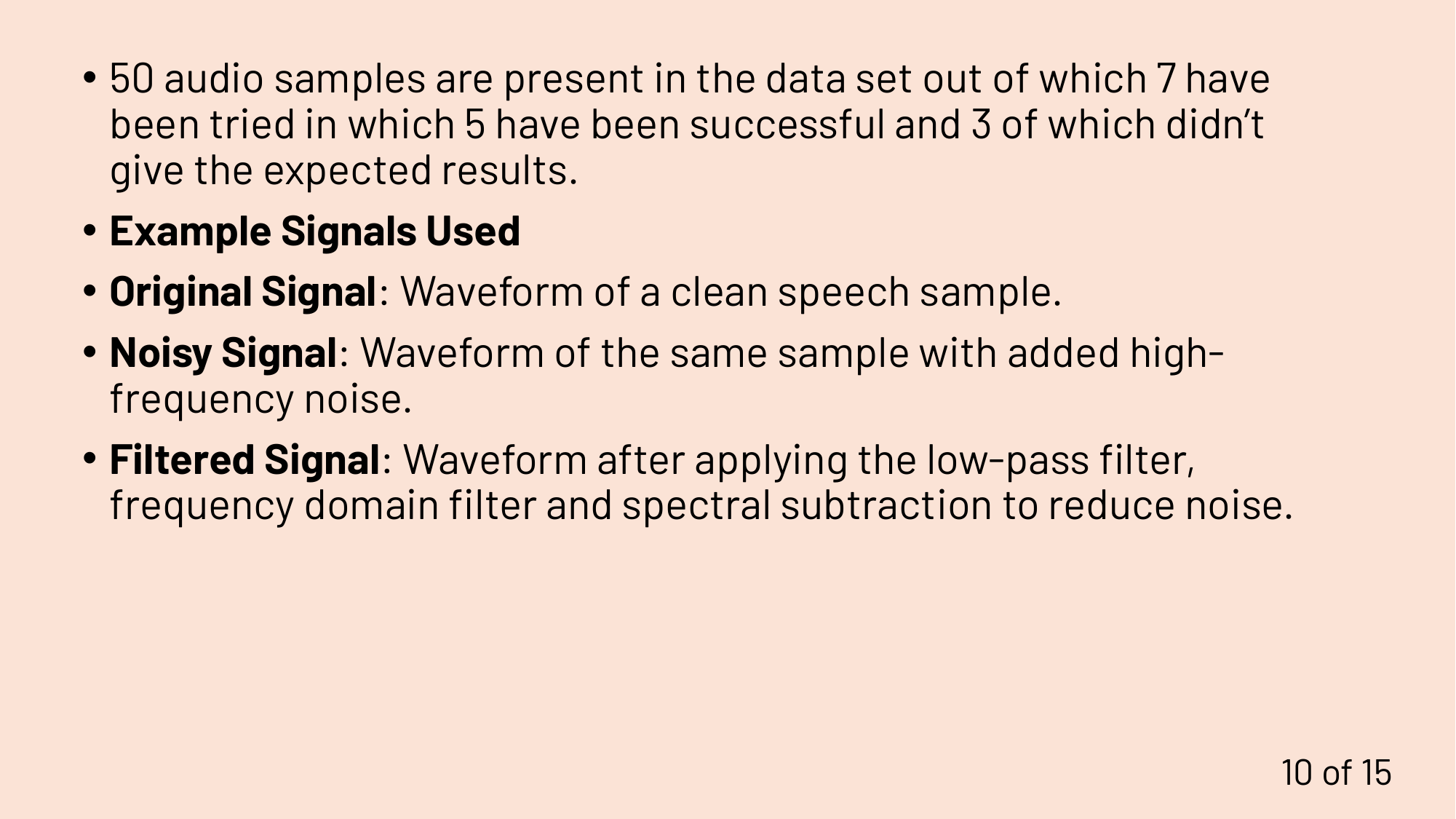

50 audio samples are present in the data set out of which 7 have been tried in which 5 have been successful and 3 of which didn’t give the expected results.
Example Signals Used
Original Signal: Waveform of a clean speech sample.
Noisy Signal: Waveform of the same sample with added high-frequency noise.
Filtered Signal: Waveform after applying the low-pass filter, frequency domain filter and spectral subtraction to reduce noise.

10 of 15​